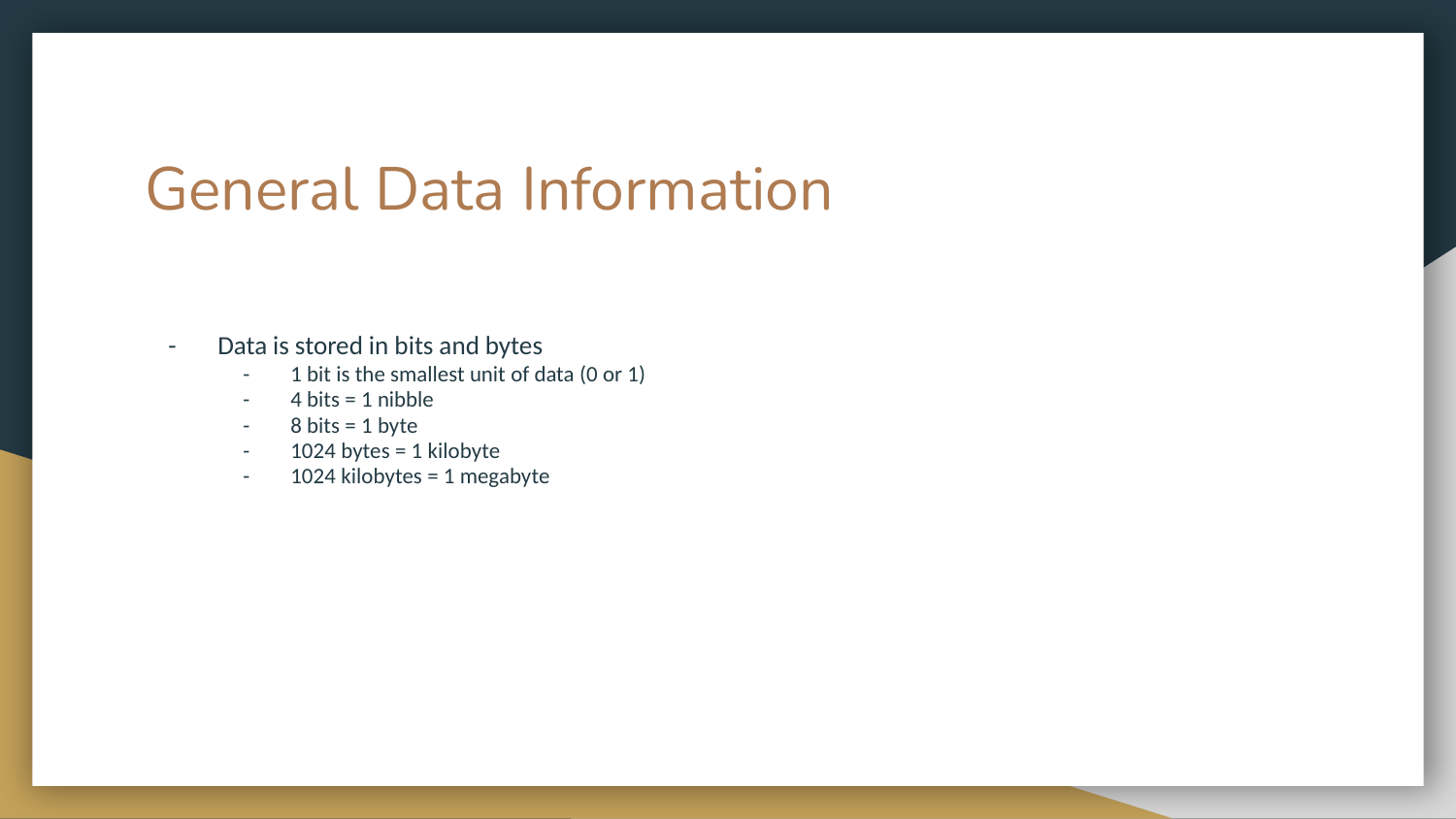

# General Data Information
Data is stored in bits and bytes
1 bit is the smallest unit of data (0 or 1)
4 bits = 1 nibble
8 bits = 1 byte
1024 bytes = 1 kilobyte
1024 kilobytes = 1 megabyte